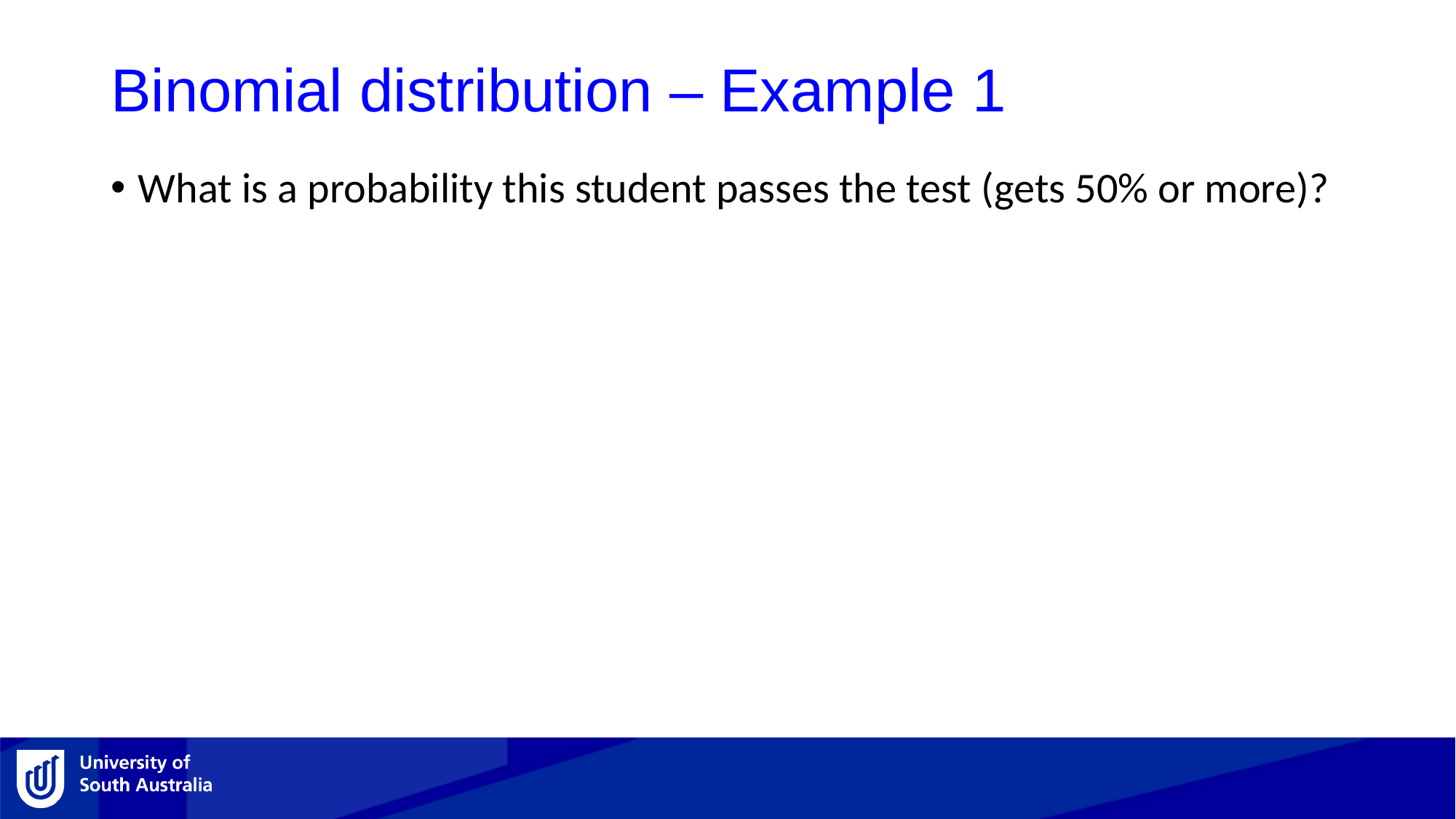

# Binomial distribution – Example 1
What is a probability this student passes the test (gets 50% or more)?